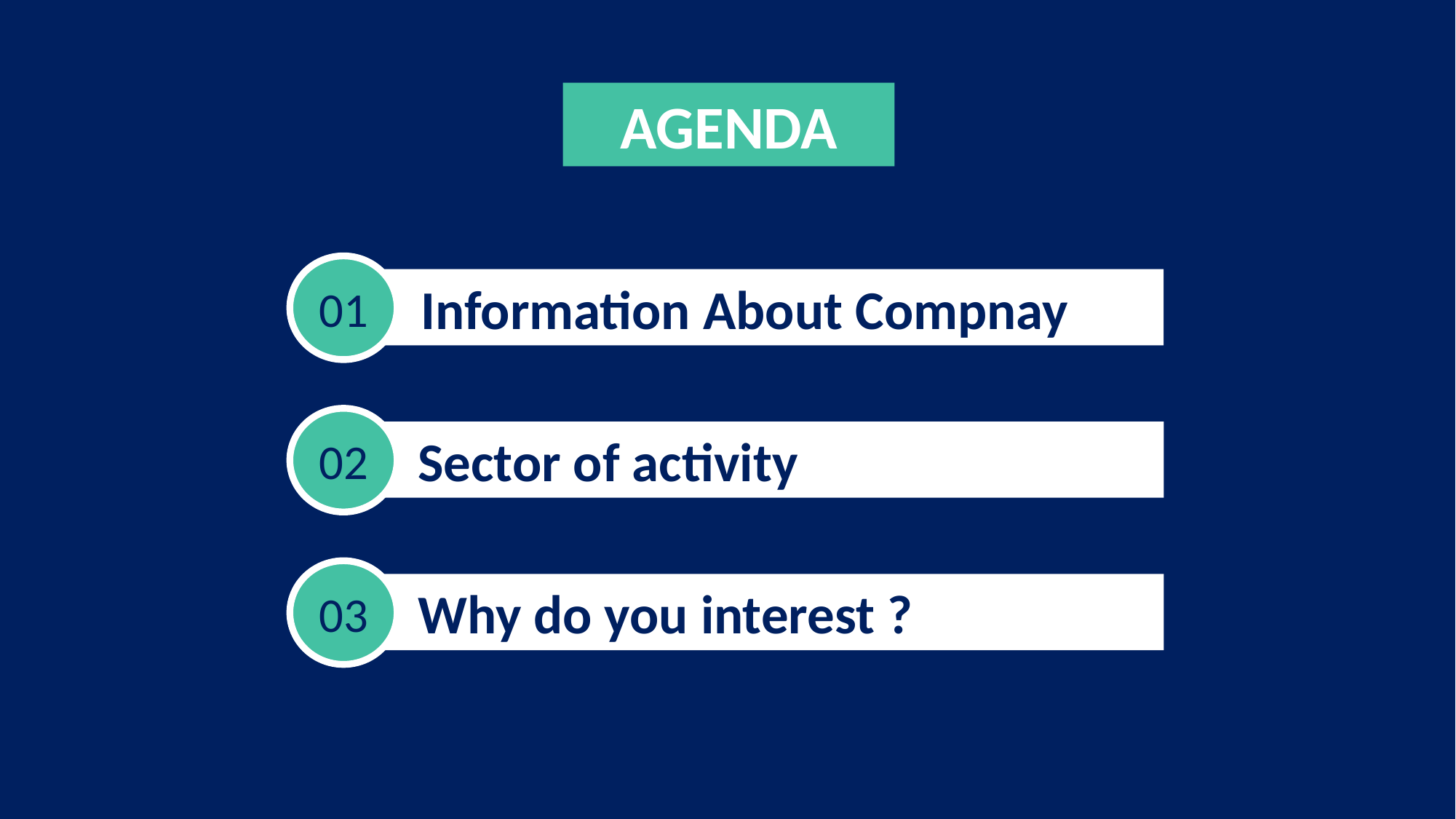

AGENDA
01
   Information About Compnay
02
  Sector of activity
03
  Why do you interest ?